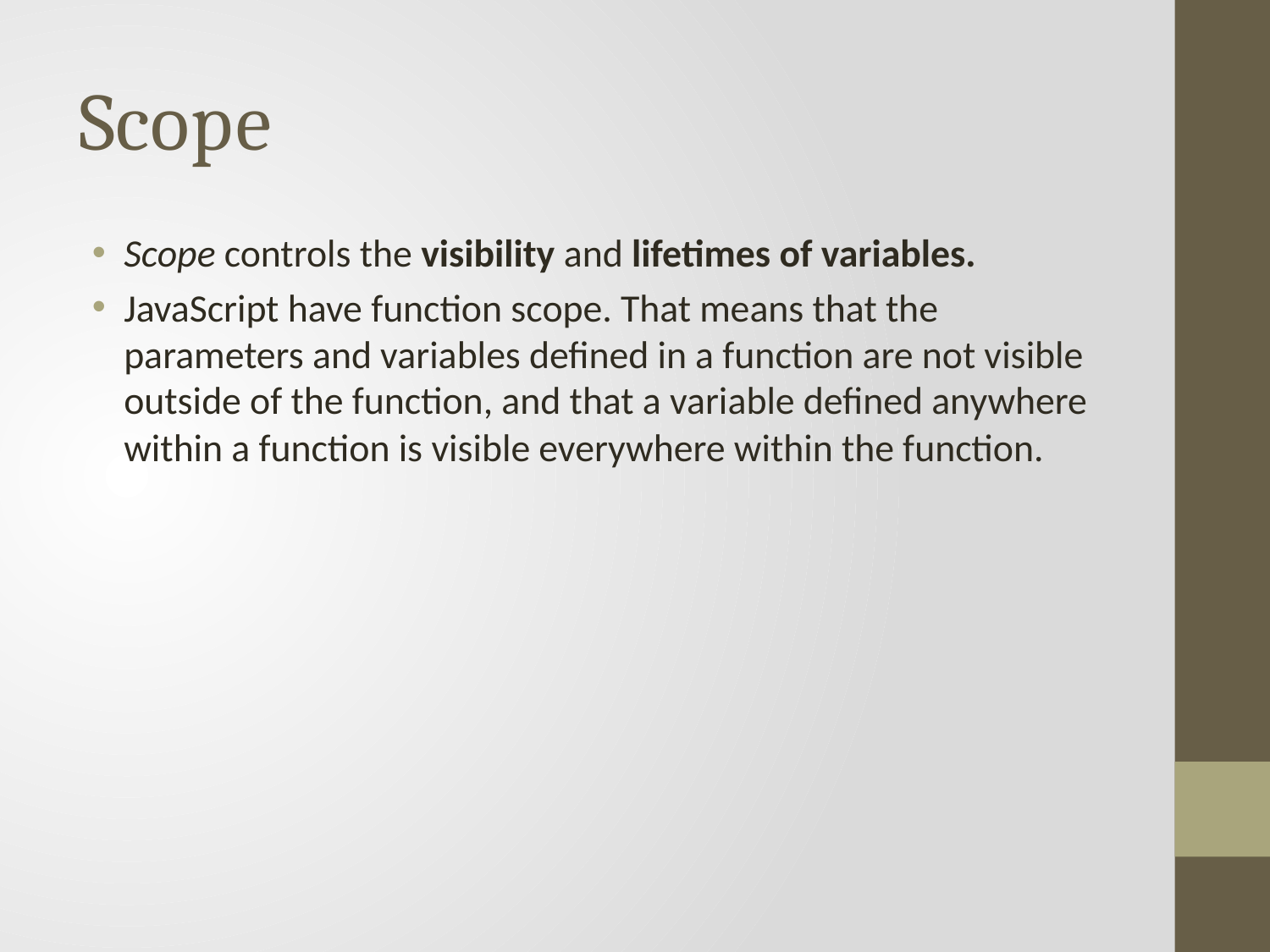

# Scope
Scope controls the visibility and lifetimes of variables.
JavaScript have function scope. That means that the parameters and variables defined in a function are not visible outside of the function, and that a variable defined anywhere within a function is visible everywhere within the function.